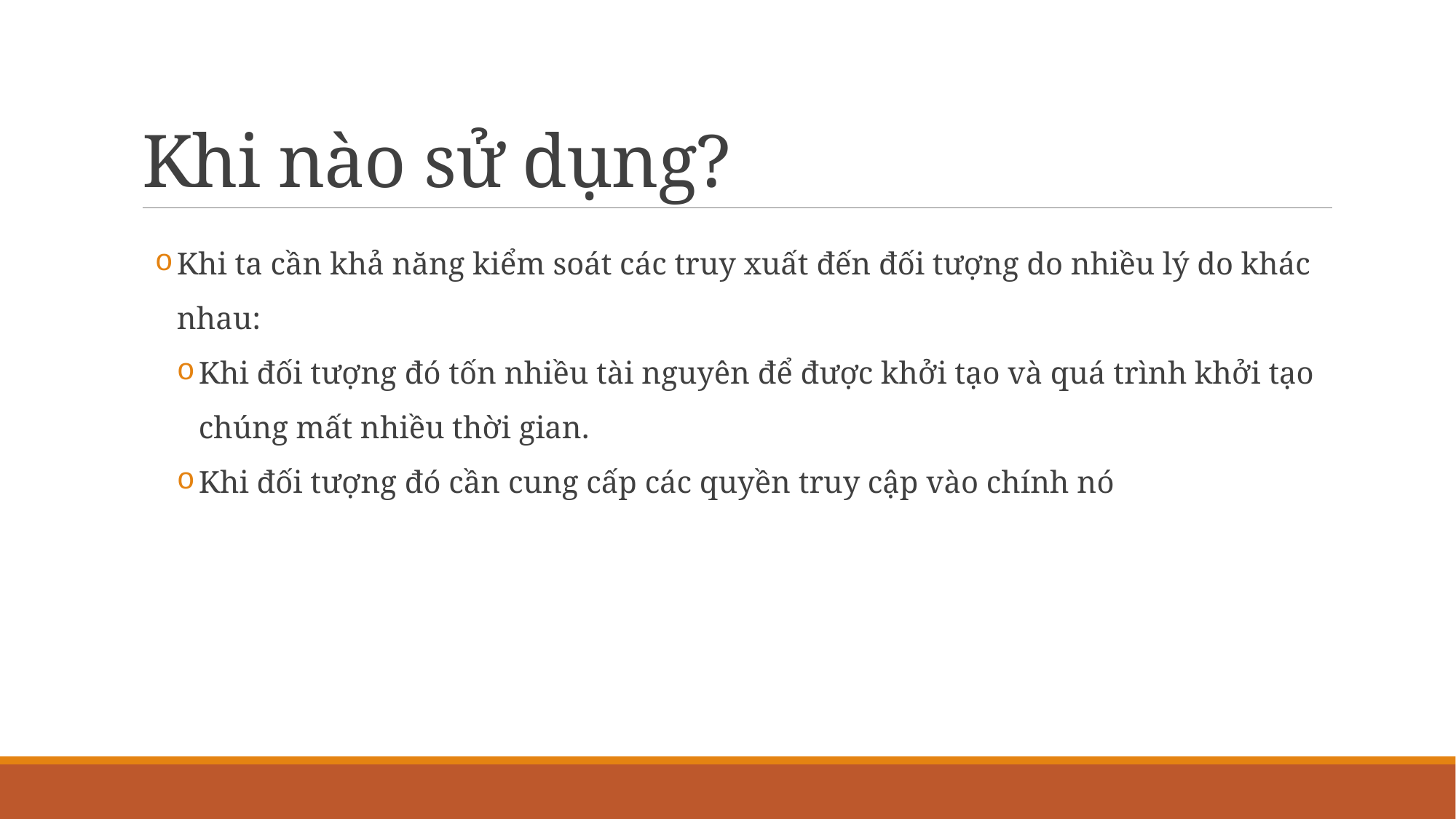

# Khi nào sử dụng?
Khi ta cần khả năng kiểm soát các truy xuất đến đối tượng do nhiều lý do khác nhau:
Khi đối tượng đó tốn nhiều tài nguyên để được khởi tạo và quá trình khởi tạo chúng mất nhiều thời gian.
Khi đối tượng đó cần cung cấp các quyền truy cập vào chính nó